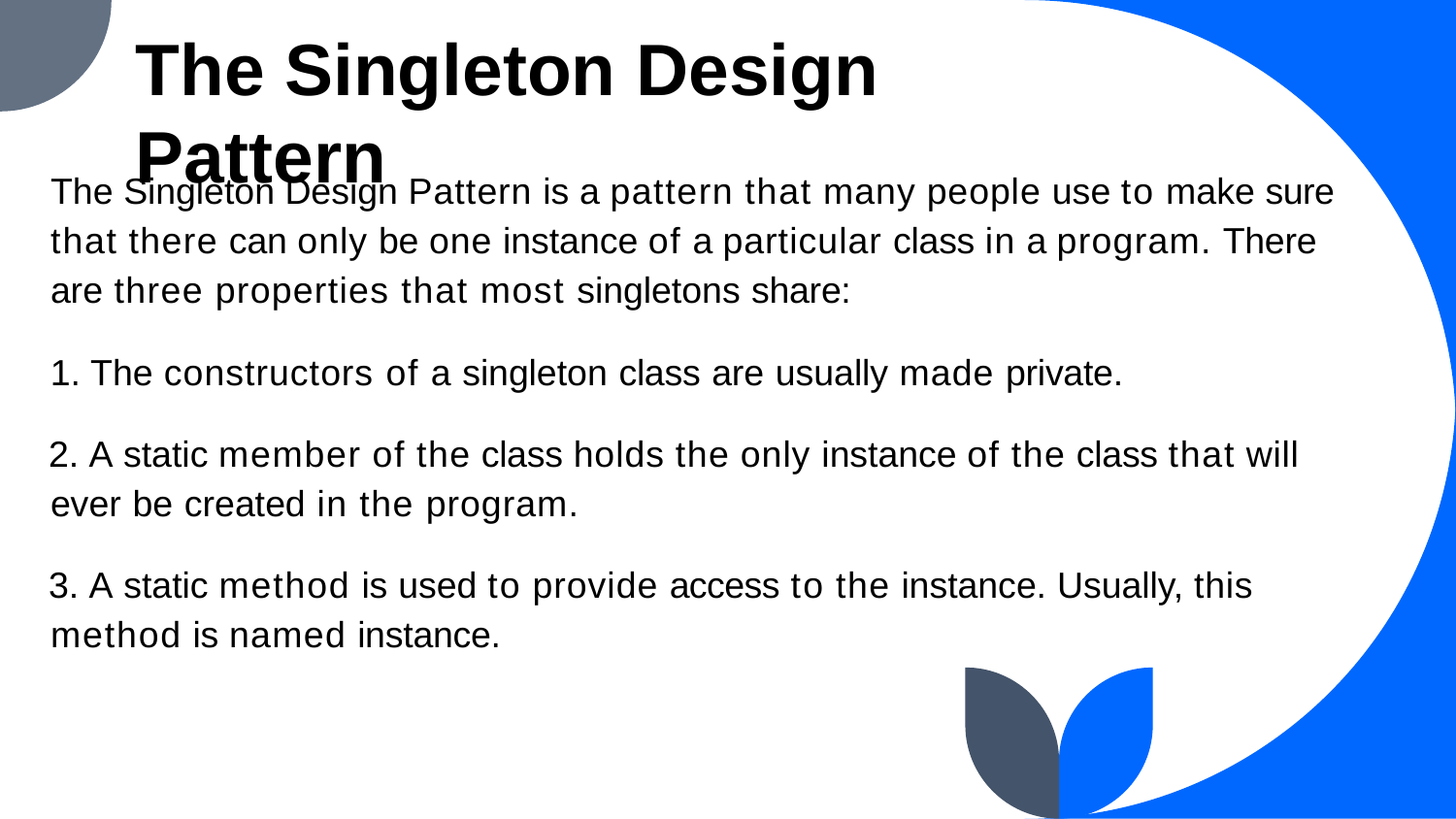

The Singleton Design Pattern
The Singleton Design Pattern is a pattern that many people use to make sure that there can only be one instance of a particular class in a program. There are three properties that most singletons share:
The constructors of a singleton class are usually made private.
 A static member of the class holds the only instance of the class that will ever be created in the program.
 A static method is used to provide access to the instance. Usually, this method is named instance.